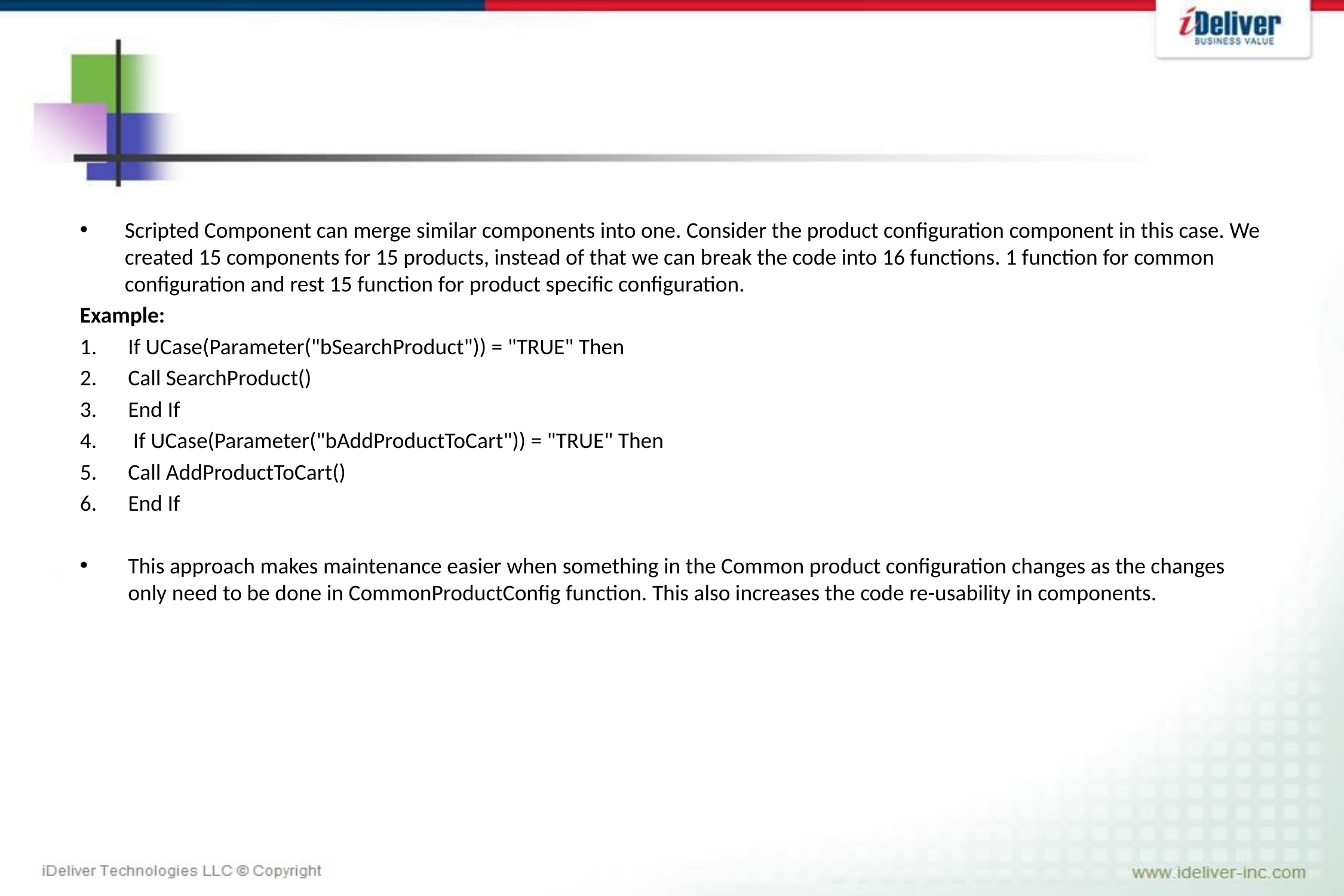

#
Scripted Component can merge similar components into one. Consider the product configuration component in this case. We created 15 components for 15 products, instead of that we can break the code into 16 functions. 1 function for common configuration and rest 15 function for product specific configuration.
Example:
If UCase(Parameter("bSearchProduct")) = "TRUE" Then
Call SearchProduct()
End If
 If UCase(Parameter("bAddProductToCart")) = "TRUE" Then
Call AddProductToCart()
End If

This approach makes maintenance easier when something in the Common product configuration changes as the changes only need to be done in CommonProductConfig function. This also increases the code re-usability in components.